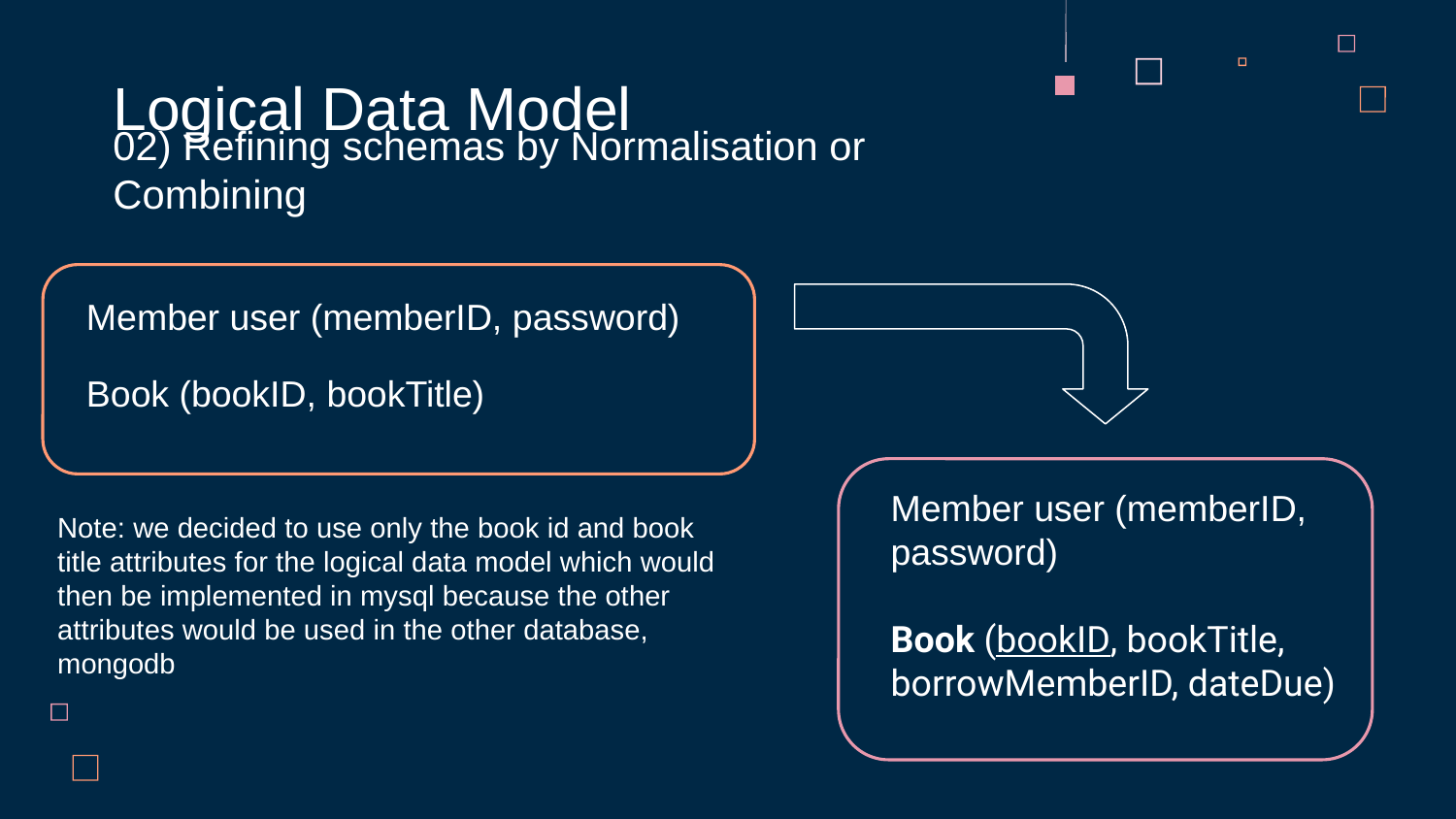

Logical Data Model

02) Refining schemas by Normalisation or Combining

Member user (memberID, password)
Book (bookID, bookTitle)

Member user (memberID, password)

Book (bookID, bookTitle, borrowMemberID, dateDue)
Note: we decided to use only the book id and book title attributes for the logical data model which would then be implemented in mysql because the other attributes would be used in the other database, mongodb